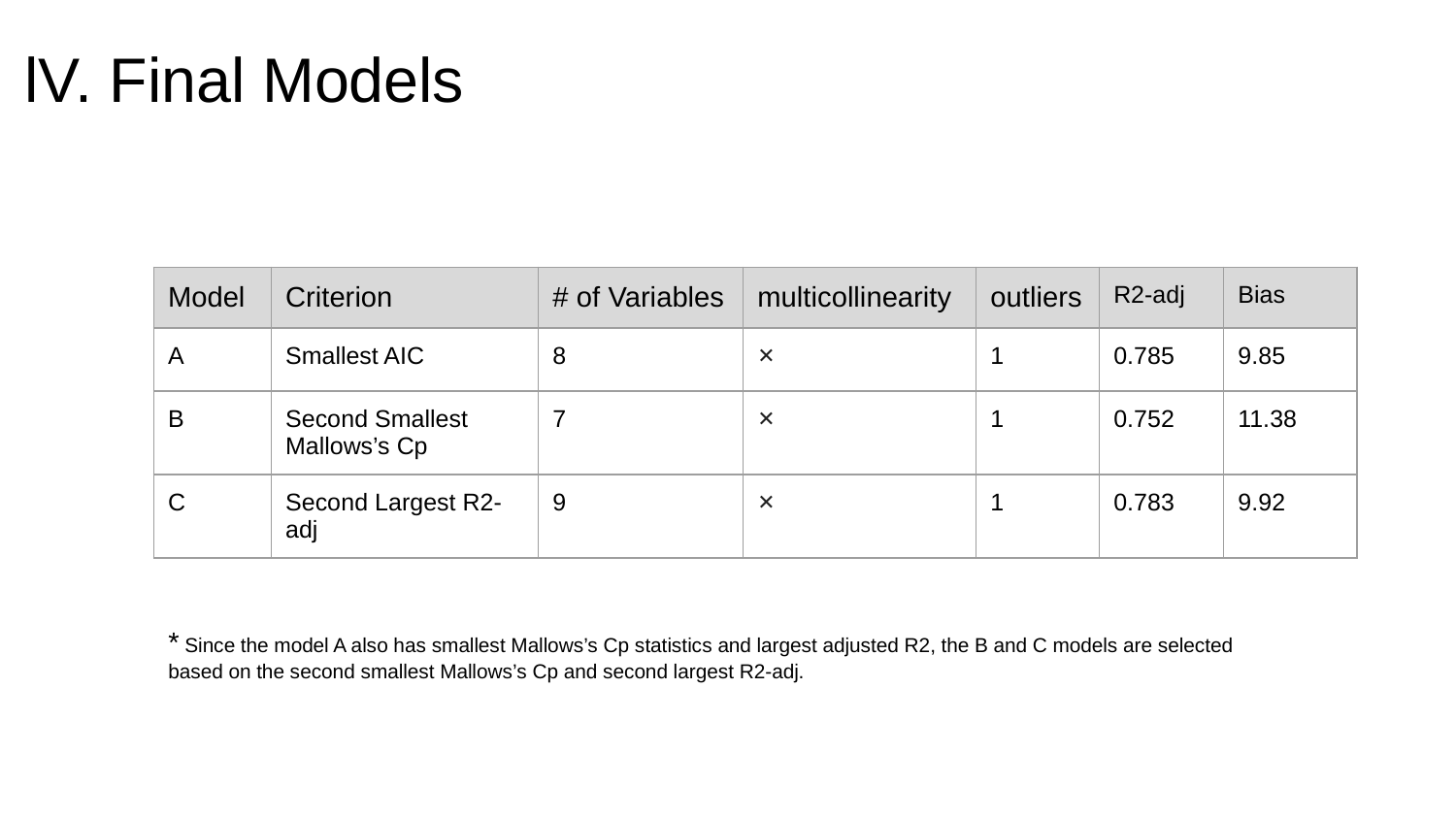

lV. Final Models

| Model | Criterion | # of Variables | multicollinearity | outliers | R2-adj | Bias |
| --- | --- | --- | --- | --- | --- | --- |
| A | Smallest AIC | 8 | ✕ | 1 | 0.785 | 9.85 |
| B | Second Smallest Mallows’s Cp | 7 | ✕ | 1 | 0.752 | 11.38 |
| C | Second Largest R2-adj | 9 | ✕ | 1 | 0.783 | 9.92 |
* Since the model A also has smallest Mallows’s Cp statistics and largest adjusted R2, the B and C models are selected based on the second smallest Mallows’s Cp and second largest R2-adj.